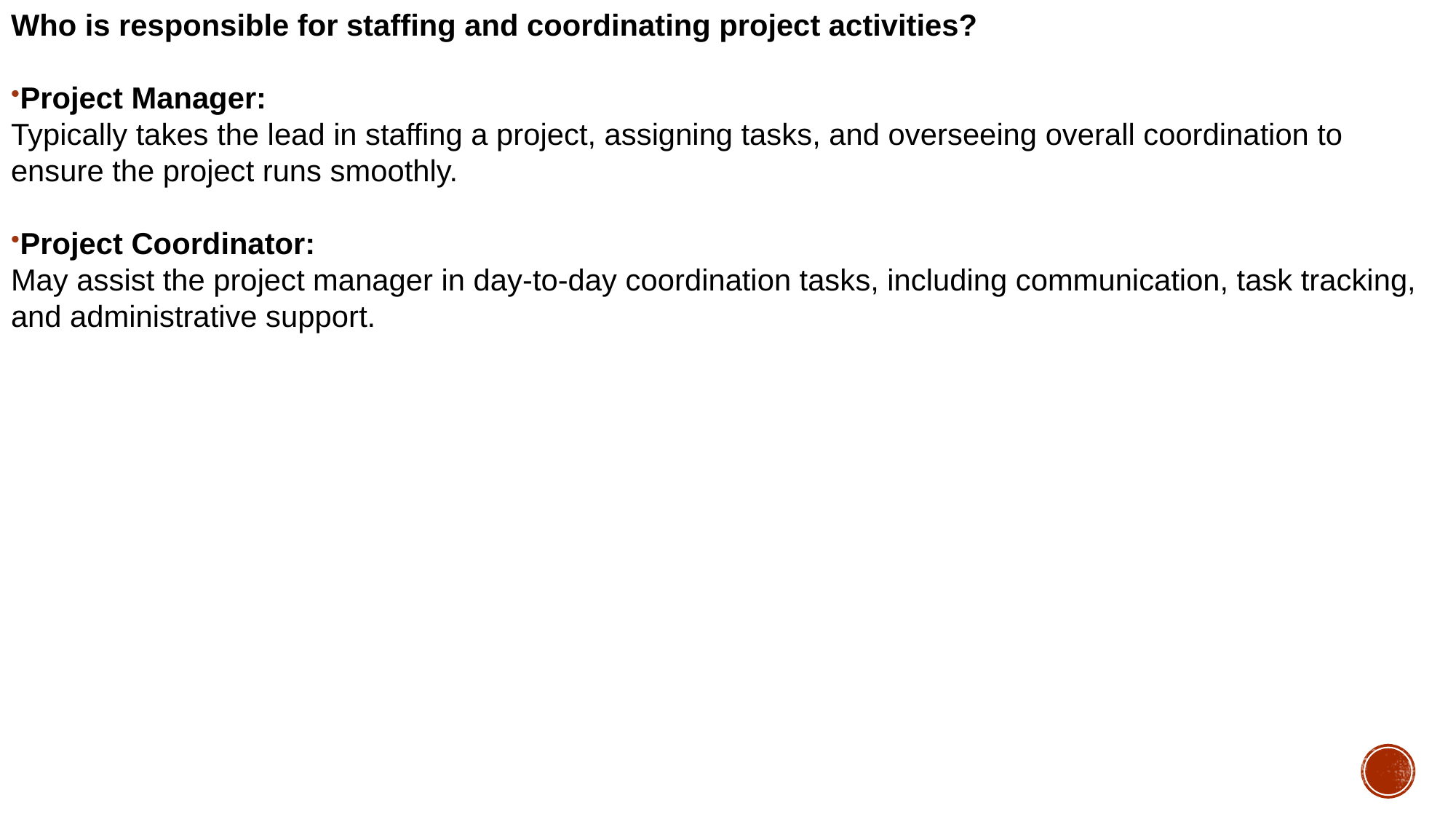

Who is responsible for staffing and coordinating project activities?

Project Manager:
Typically takes the lead in staffing a project, assigning tasks, and overseeing overall coordination to ensure the project runs smoothly.

Project Coordinator:
May assist the project manager in day-to-day coordination tasks, including communication, task tracking, and administrative support.